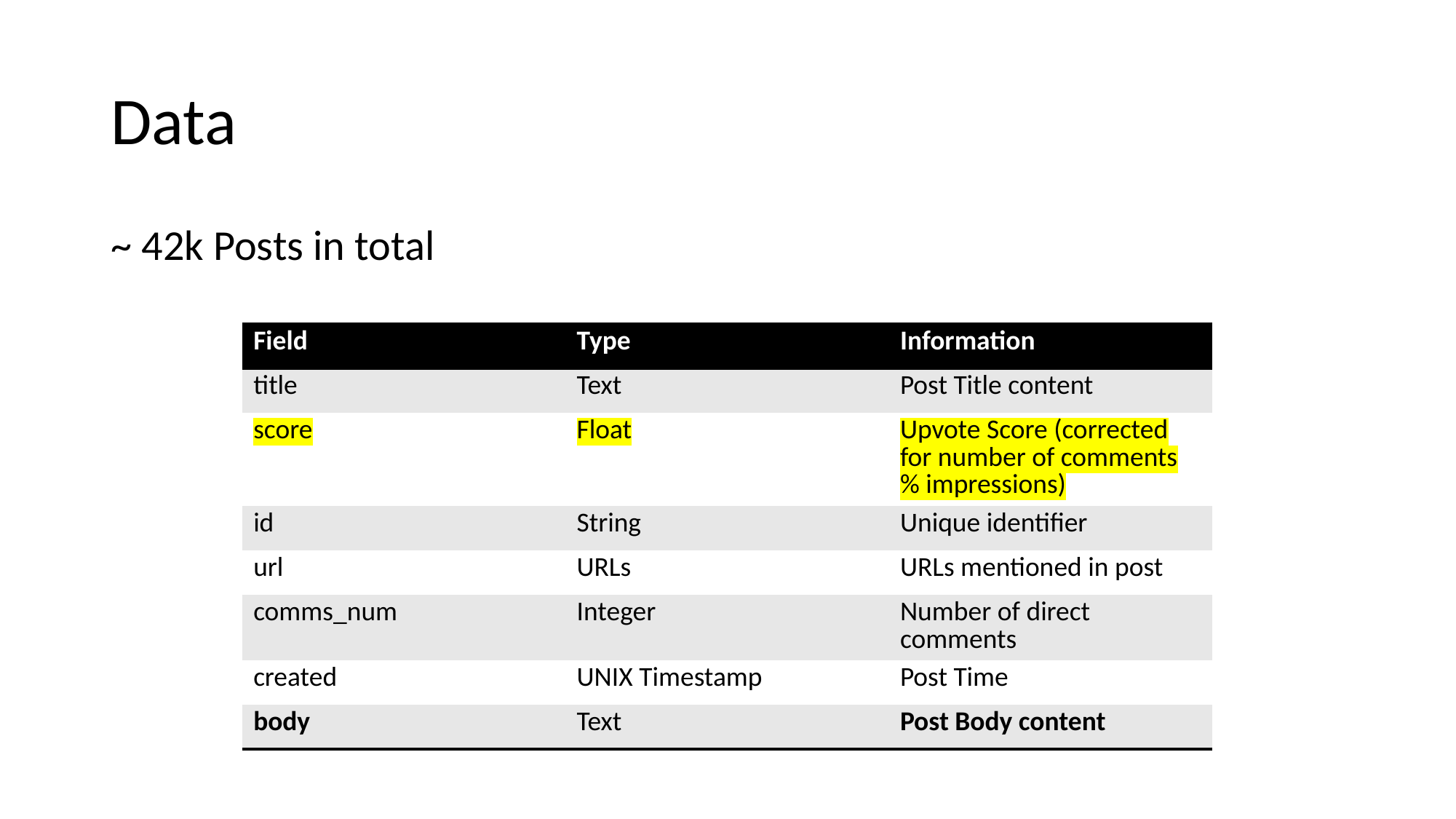

# Data
~ 42k Posts in total

| Field | Type | Information |
| --- | --- | --- |
| title | Text | Post Title content |
| score | Float | Upvote Score (corrected for number of comments % impressions) |
| id | String | Unique identifier |
| url | URLs | URLs mentioned in post |
| comms\_num | Integer | Number of direct comments |
| created | UNIX Timestamp | Post Time |
| body | Text | Post Body content |